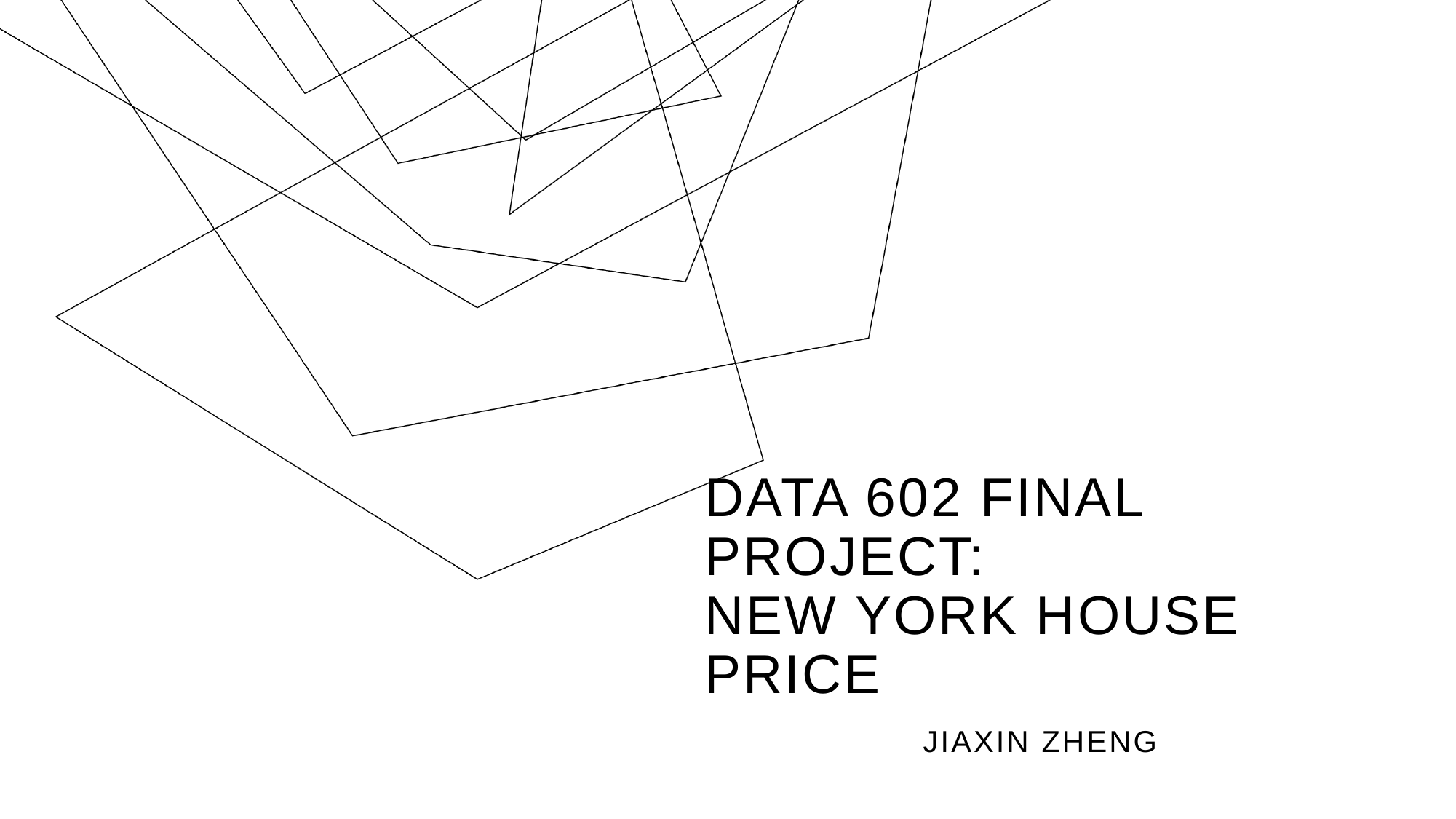

# Data 602 final project: New York house price Jiaxin ZHeng